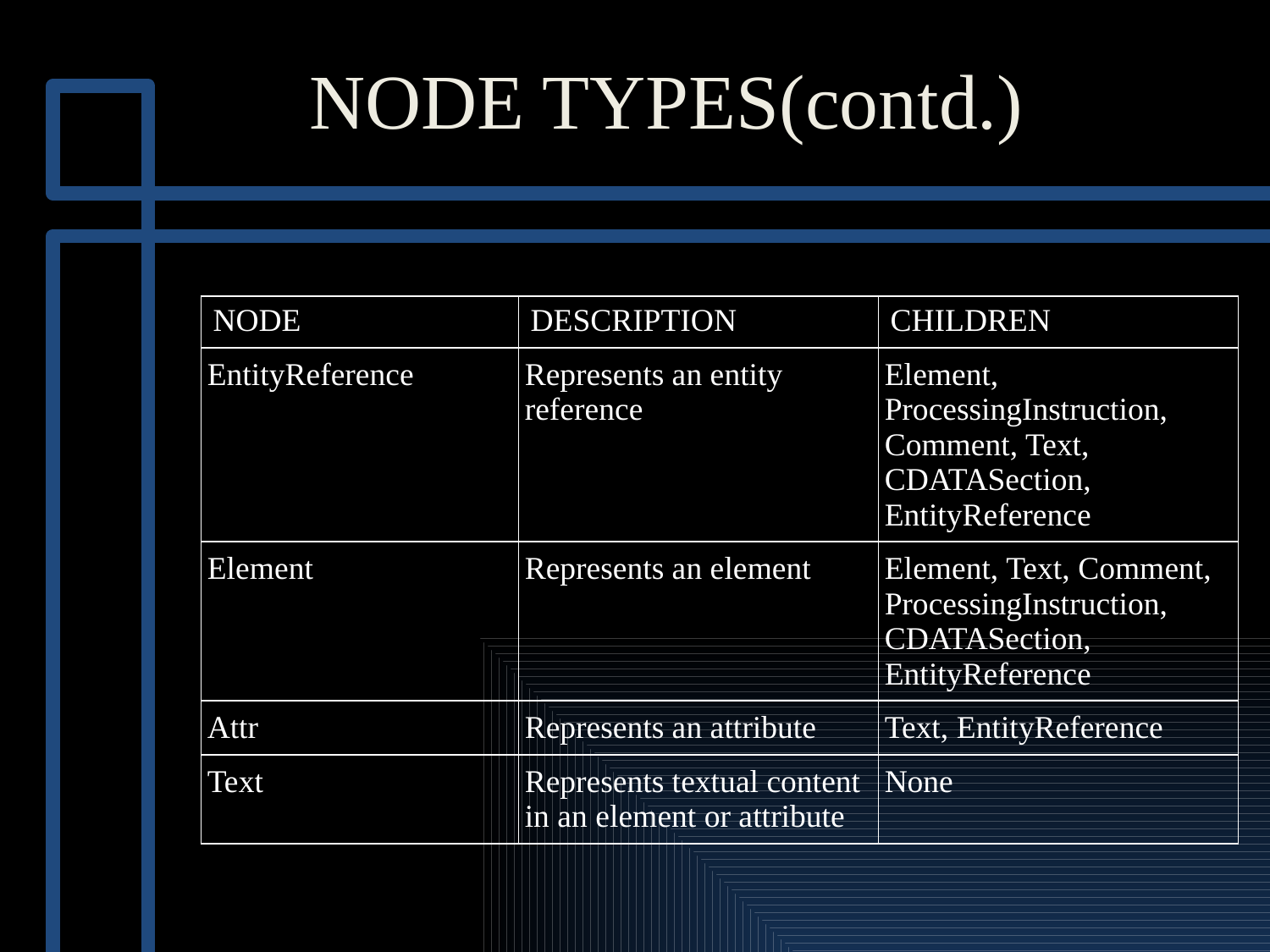

# NODE TYPES(contd.)
| NODE | DESCRIPTION | CHILDREN |
| --- | --- | --- |
| EntityReference | Represents an entity reference | Element, ProcessingInstruction, Comment, Text, CDATASection, EntityReference |
| Element | Represents an element | Element, Text, Comment, ProcessingInstruction, CDATASection, EntityReference |
| Attr | Represents an attribute | Text, EntityReference |
| Text | Represents textual content in an element or attribute | None |